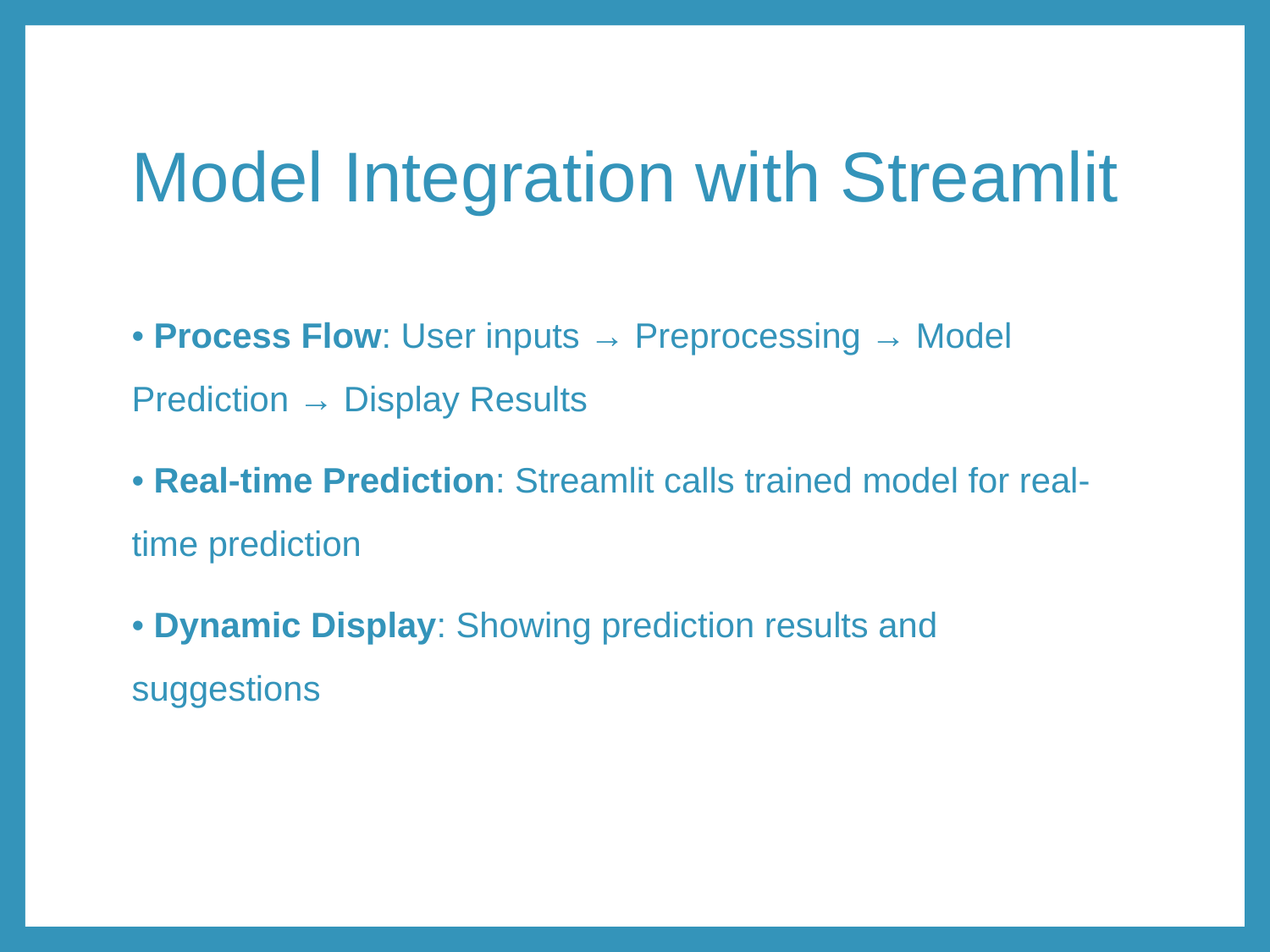

# Model Integration with Streamlit
• Process Flow: User inputs → Preprocessing → Model Prediction → Display Results
• Real-time Prediction: Streamlit calls trained model for real-time prediction
• Dynamic Display: Showing prediction results and suggestions